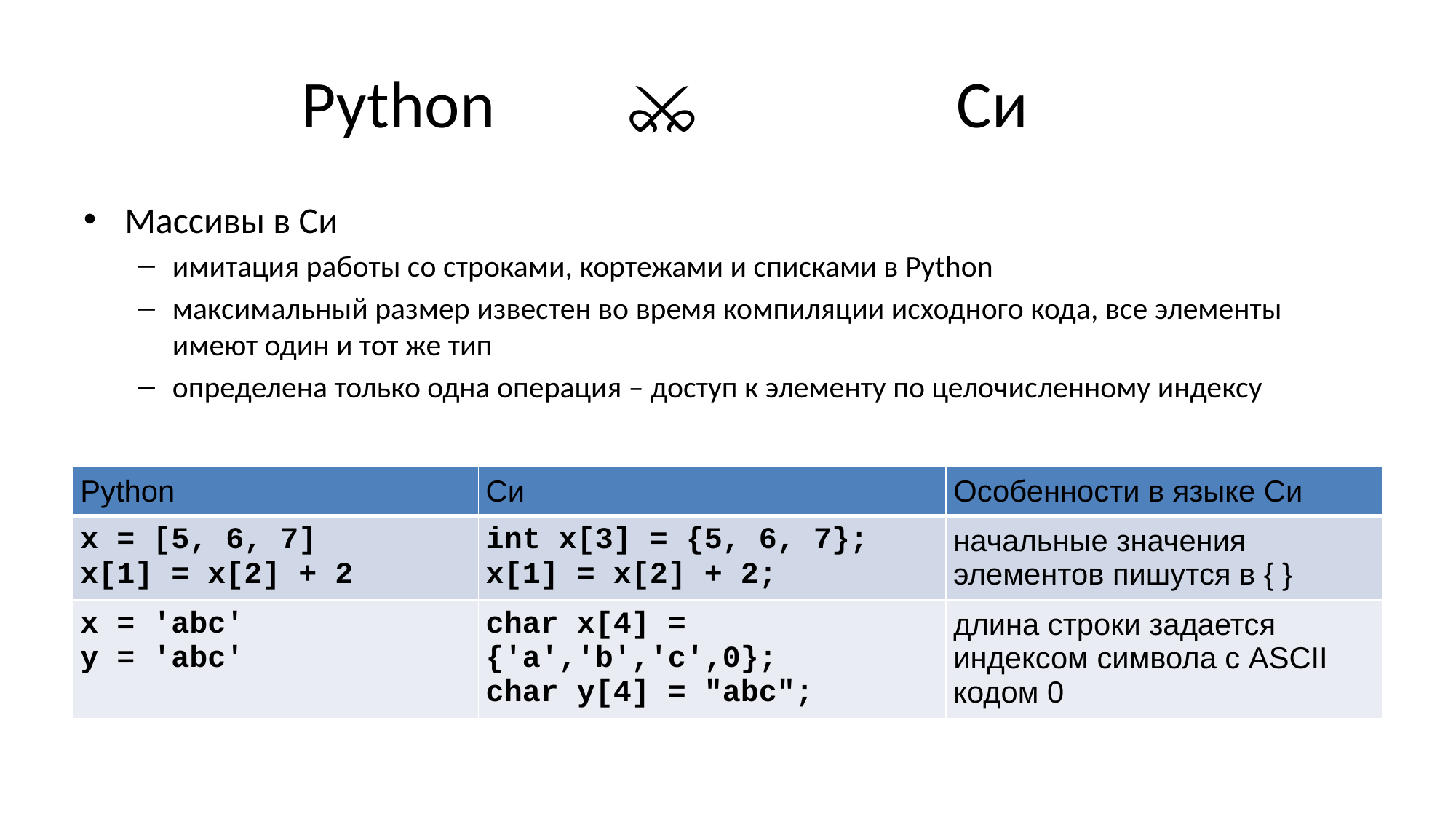

# Python 		⚔️			Си
Массивы в Си
имитация работы со строками, кортежами и списками в Python
максимальный размер известен во время компиляции исходного кода, все элементы имеют один и тот же тип
определена только одна операция – доступ к элементу по целочисленному индексу

| Python | Си | Особенности в языке Си |
| --- | --- | --- |
| x = [5, 6, 7] x[1] = x[2] + 2 | int x[3] = {5, 6, 7}; x[1] = x[2] + 2; | начальные значения элементов пишутся в { } |
| x = 'abc' y = 'abc' | char x[4] = {'a','b','c',0}; char y[4] = "abc"; | длина строки задается индексом символа с ASCII кодом 0 |